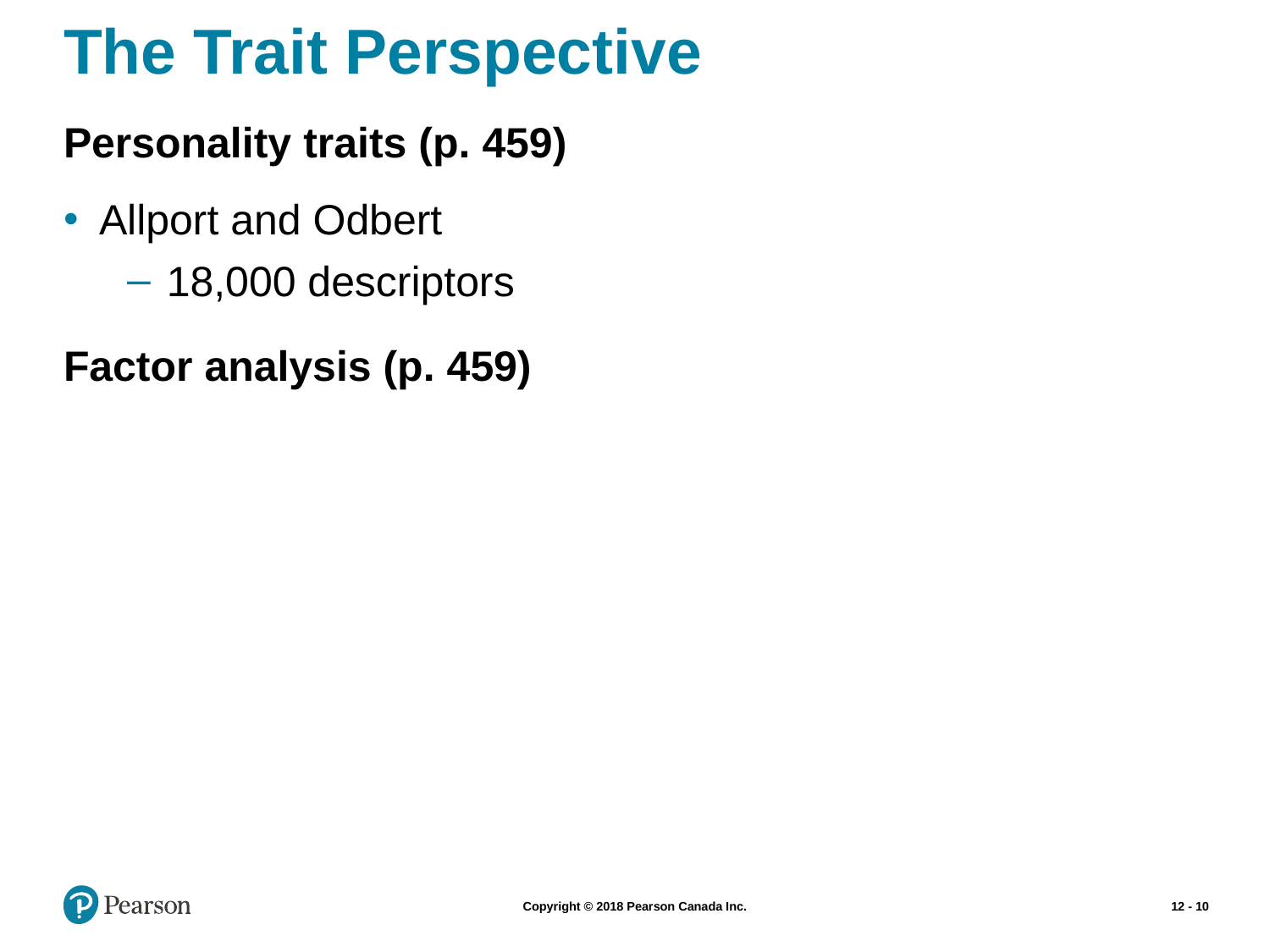

# The Trait Perspective
Personality traits (p. 459)
Allport and Odbert
18,000 descriptors
Factor analysis (p. 459)